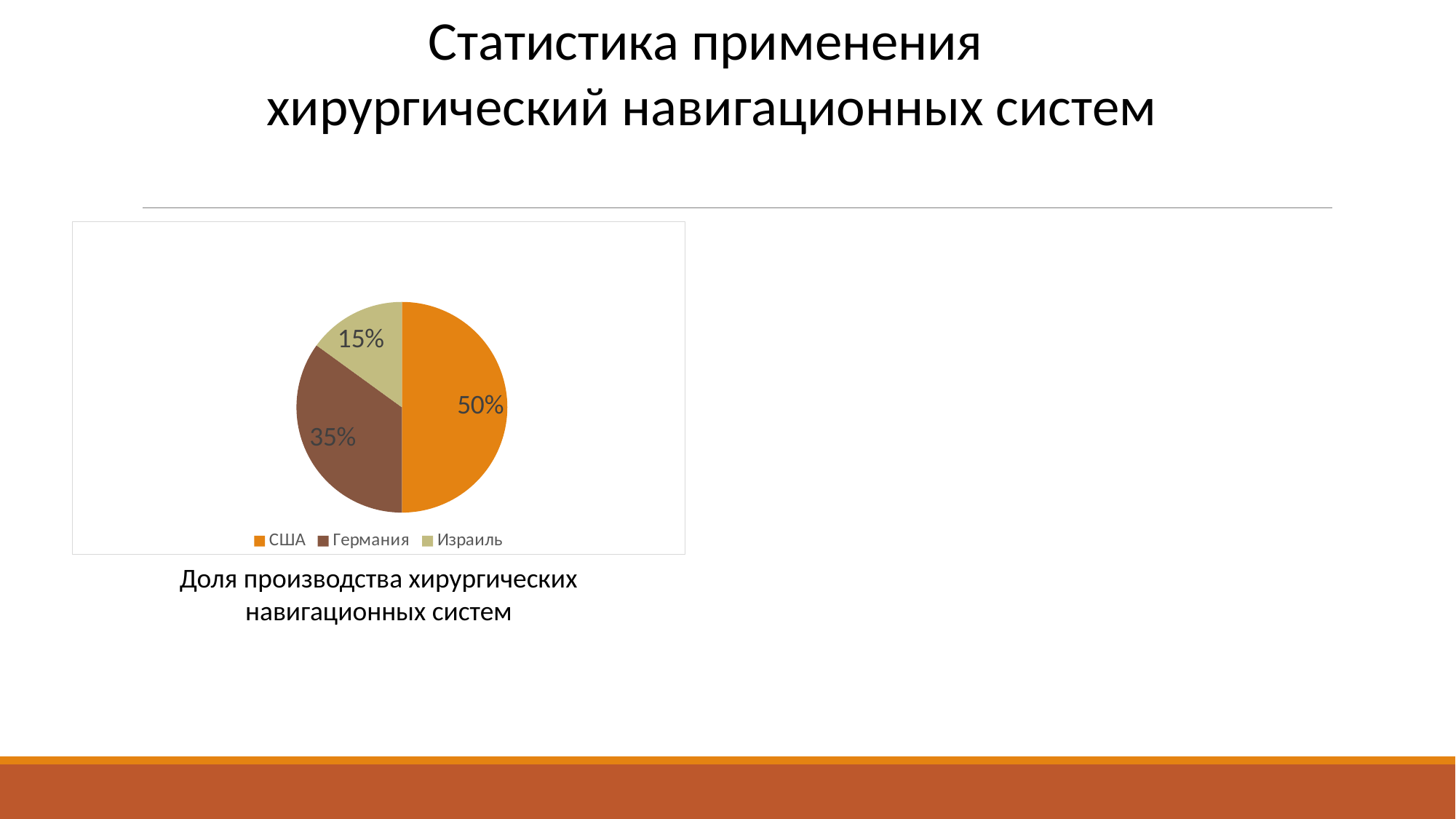

Статистика применения
хирургический навигационных систем

### Chart:

| Category |    |
|---|---|
| США | 0.5 |
| Германия | 0.35 |
| Израиль | 0.15 |
Доля производства хирургических навигационных систем